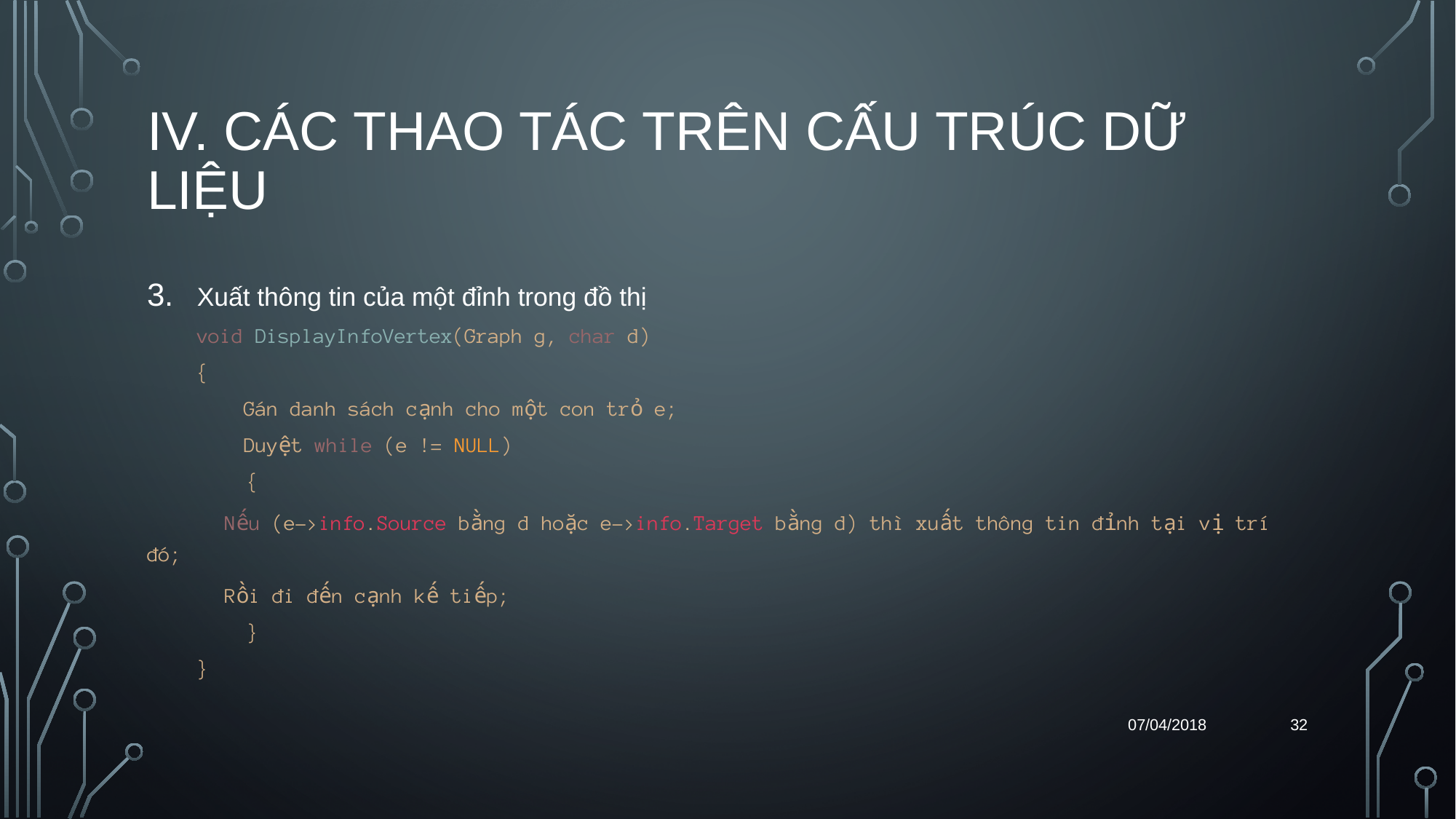

# iv. Các thao tác trên cấu trúc dữ liệu
Xuất thông tin của một đỉnh trong đồ thị
void DisplayInfoVertex(Graph g, char d)
{
    Gán danh sách cạnh cho một con trỏ e;
    Duyệt while (e != NULL)
{
	Nếu (e->info.Source bằng d hoặc e->info.Target bằng d) thì xuất thông tin đỉnh tại vị trí đó;
	Rồi đi đến cạnh kế tiếp;
}
}
32
07/04/2018